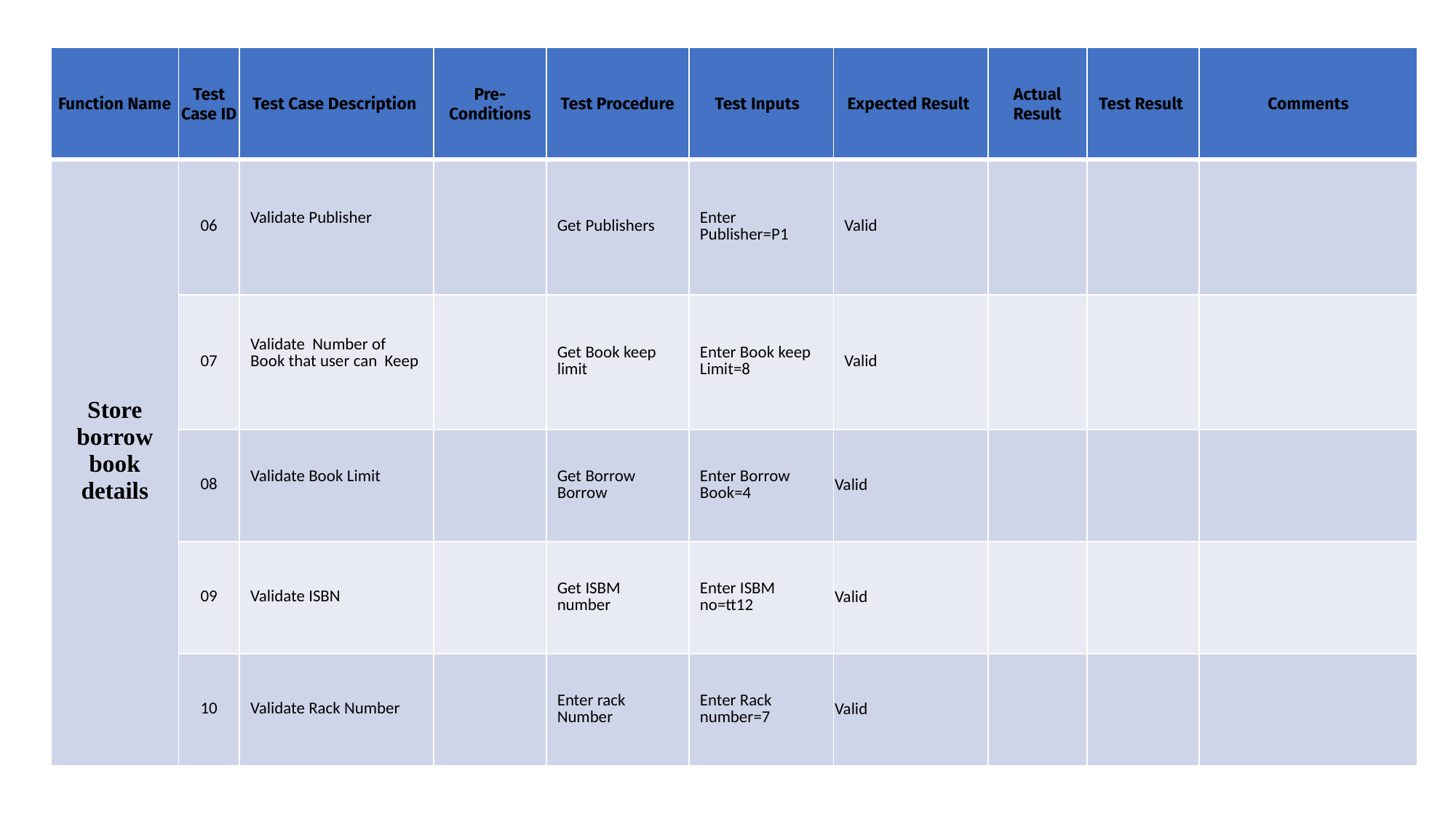

| Function Name | Test Case ID | Test Case Description | Pre-Conditions | Test Procedure | Test Inputs | Expected Result | Actual Result | Test Result | Comments |
| --- | --- | --- | --- | --- | --- | --- | --- | --- | --- |
| Store borrow book details | 06 | Validate Publisher |  | Get Publishers | Enter Publisher=P1 | Valid |  |  |  |
| Calculate monthly attendance | 07 | Validate Number of Book that user can Keep |  | Get Book keep limit | Enter Book keep Limit=8 | Valid |  |  |  |
| Calculate monthly attendance | 08 | Validate Book Limit |  | Get Borrow Borrow | Enter Borrow Book=4 | Valid |  |  |  |
| Calculate monthly attendance | 09 | Validate ISBN |  | Get ISBM number | Enter ISBM no=tt12 | Valid |  |  |  |
|  | 10 | Validate Rack Number |  | Enter rack Number | Enter Rack number=7 | Valid |  |  |  |